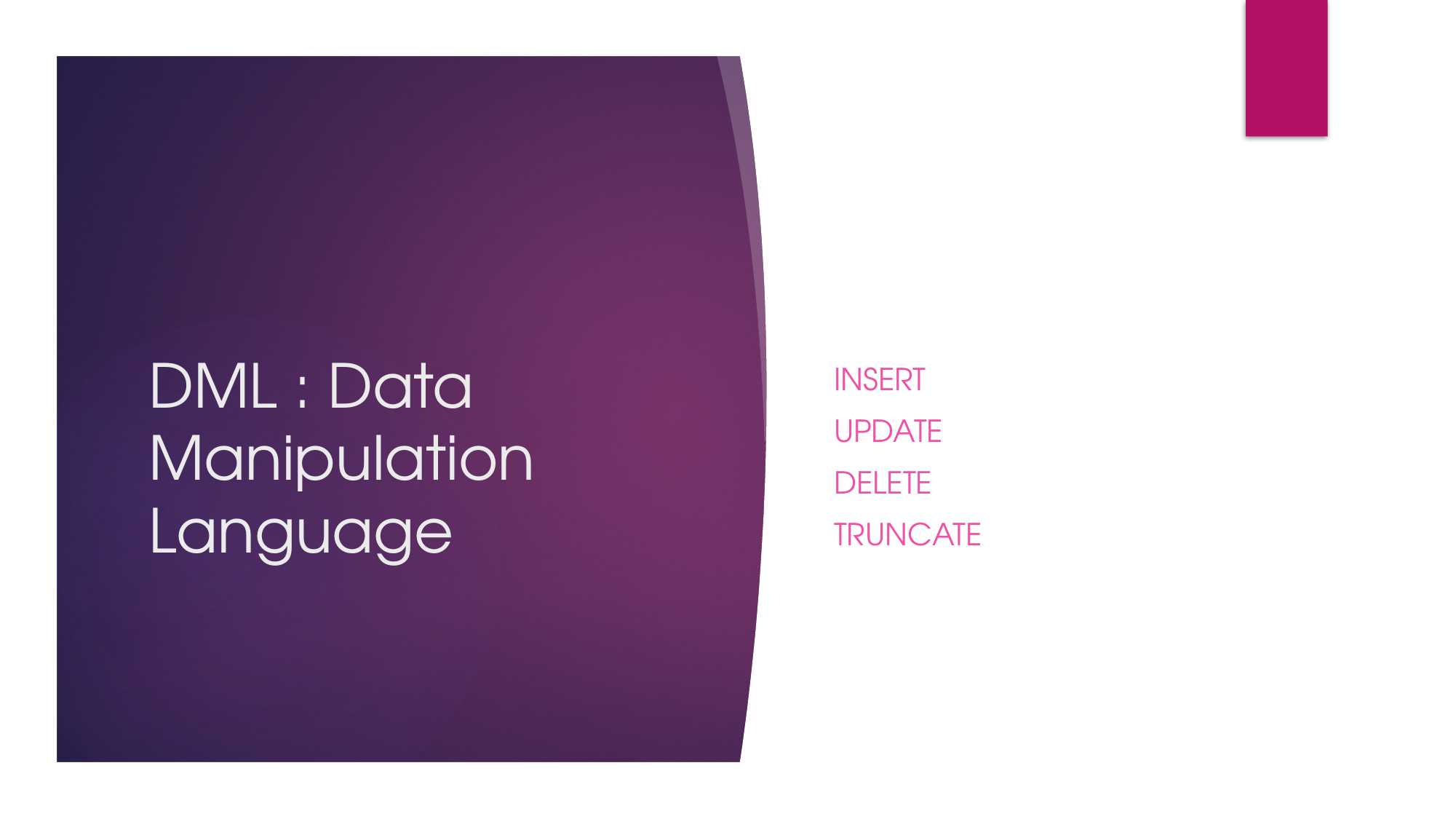

INSERT
UPDATE
DELETE
TRUNCATE
# DML : Data Manipulation Language